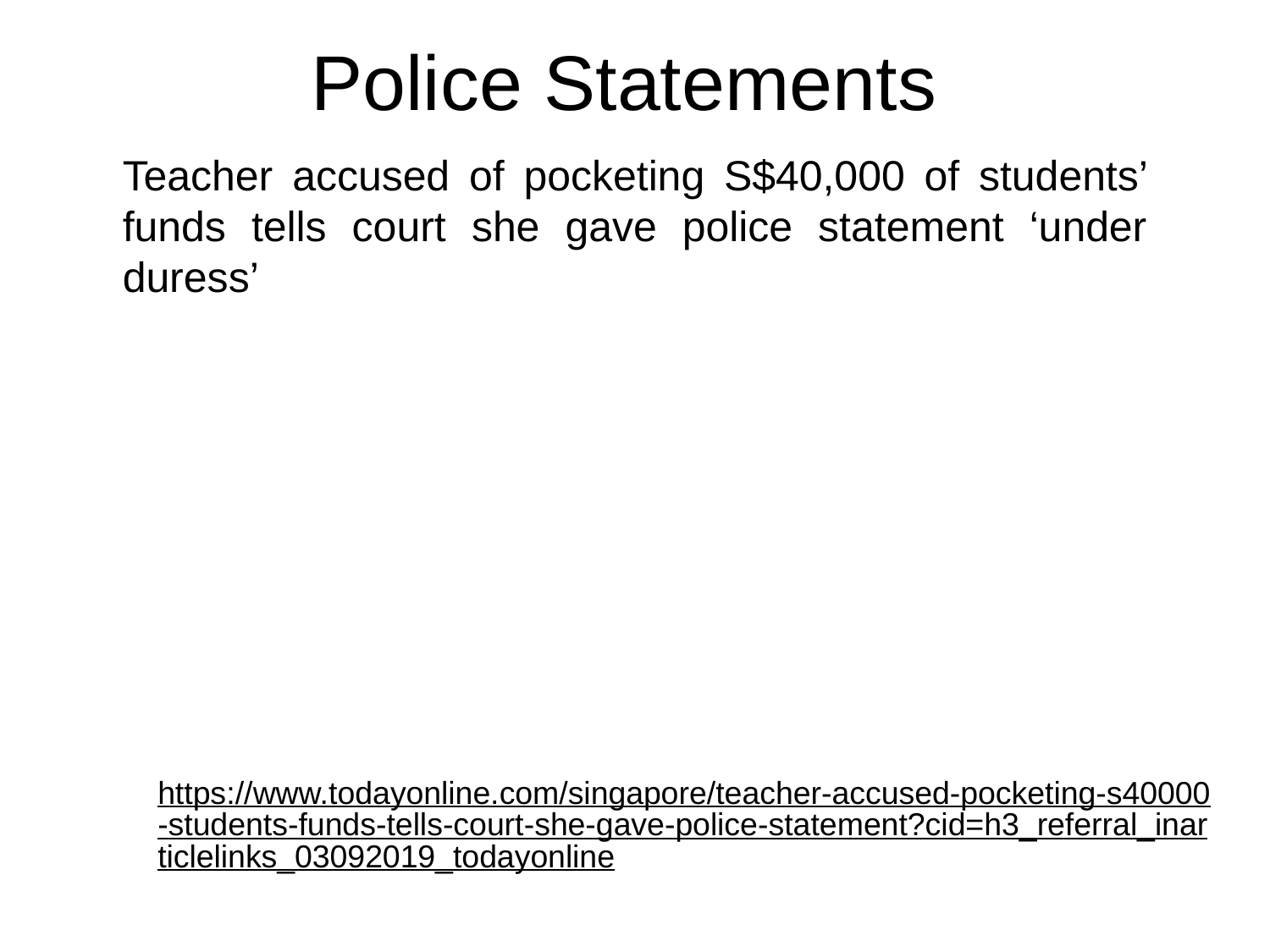

# Police Statements
Teacher accused of pocketing S$40,000 of students’ funds tells court she gave police statement ‘under duress’
https://www.todayonline.com/singapore/teacher-accused-pocketing-s40000-students-funds-tells-court-she-gave-police-statement?cid=h3_referral_inarticlelinks_03092019_todayonline